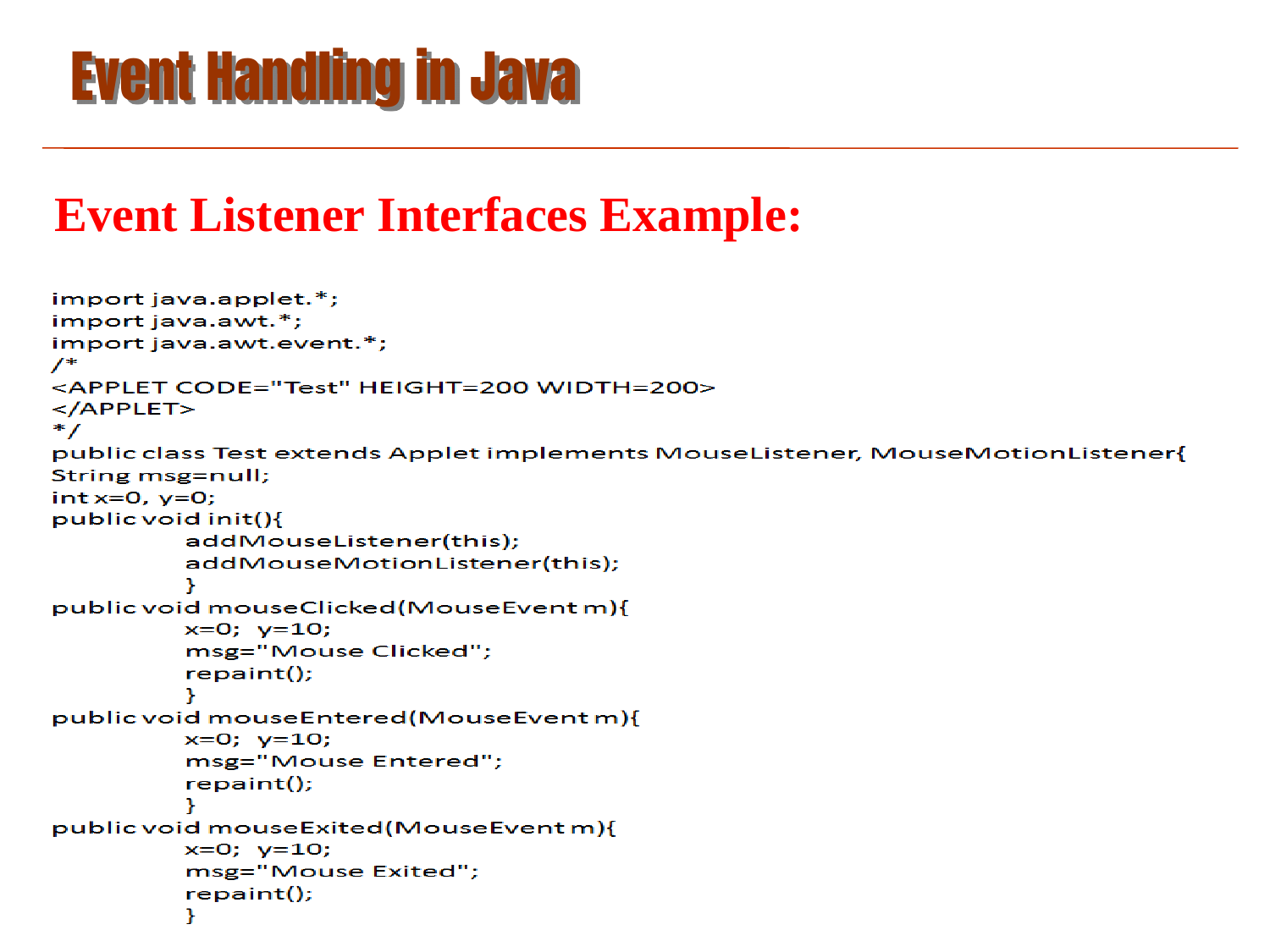

Event Handling in Java

Event Listener Interfaces Example: